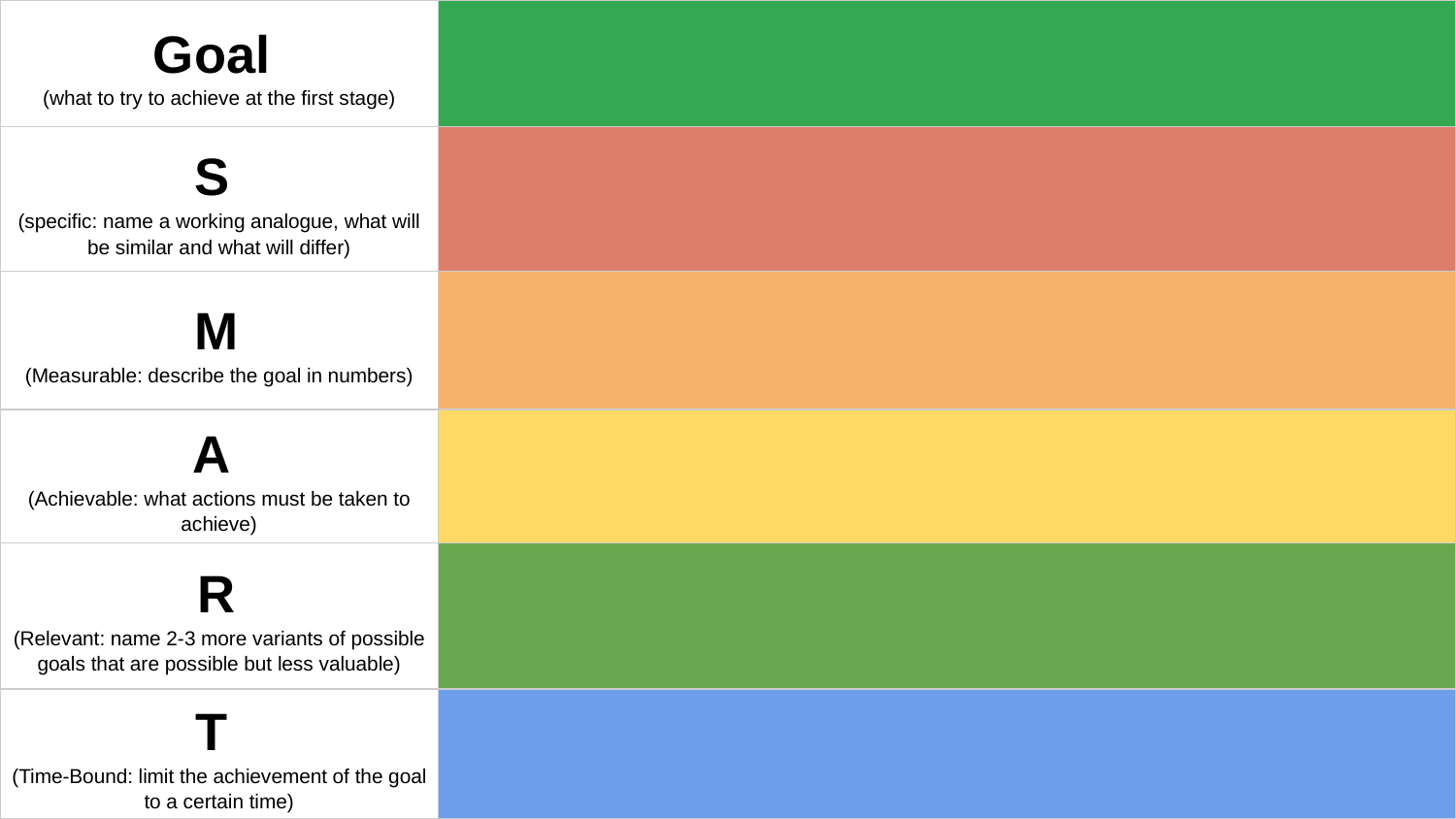

| Goal (what to try to achieve at the first stage) |  |
| --- | --- |
| S (specific: name a working analogue, what will be similar and what will differ) |  |
| M (Measurable: describe the goal in numbers) |  |
| A (Achievable: what actions must be taken to achieve) |  |
| R (Relevant: name 2-3 more variants of possible goals that are possible but less valuable) |  |
| T (Time-Bound: limit the achievement of the goal to a certain time) |  |